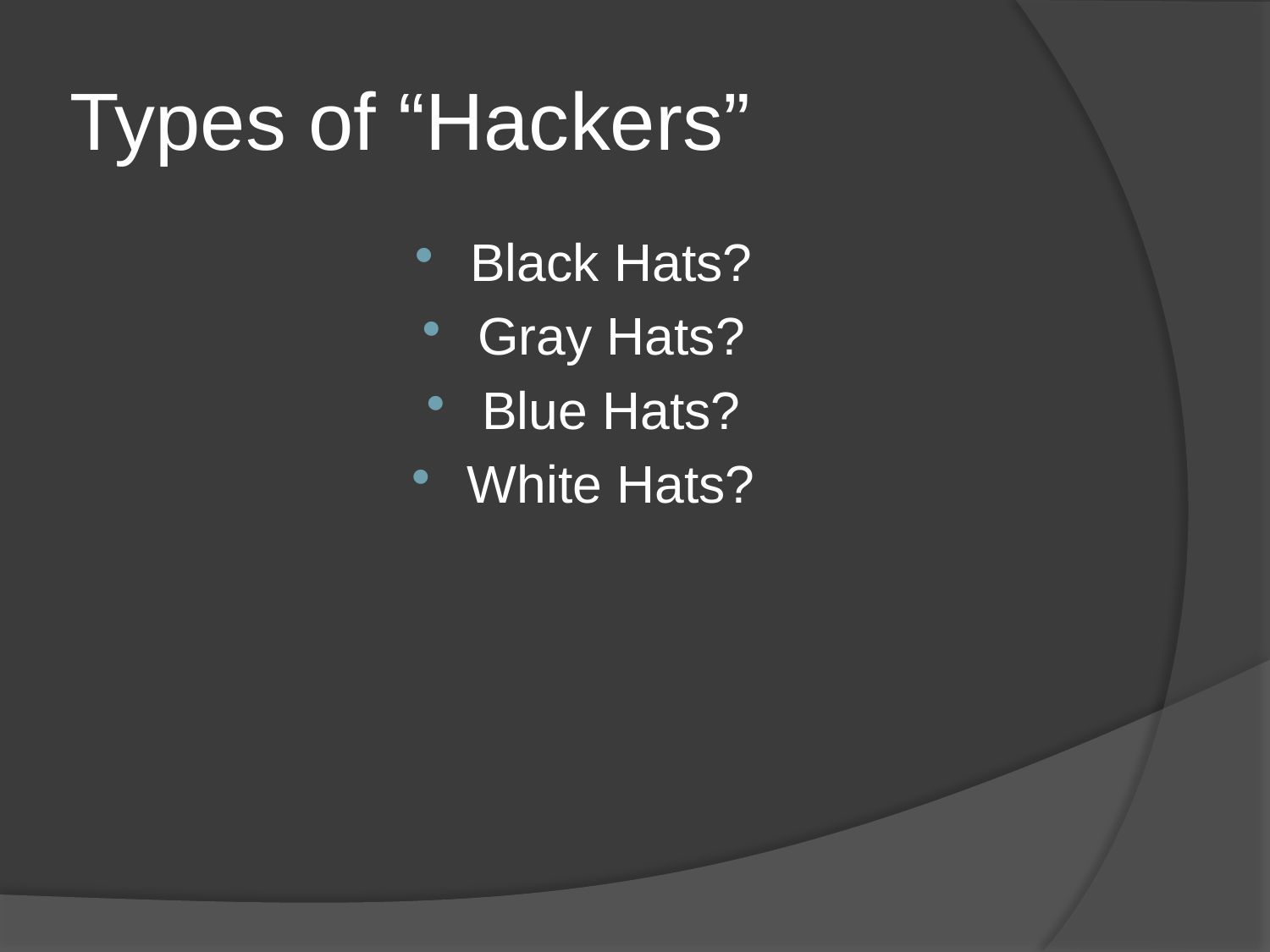

# Types of “Hackers”
Black Hats?
Gray Hats?
Blue Hats?
White Hats?